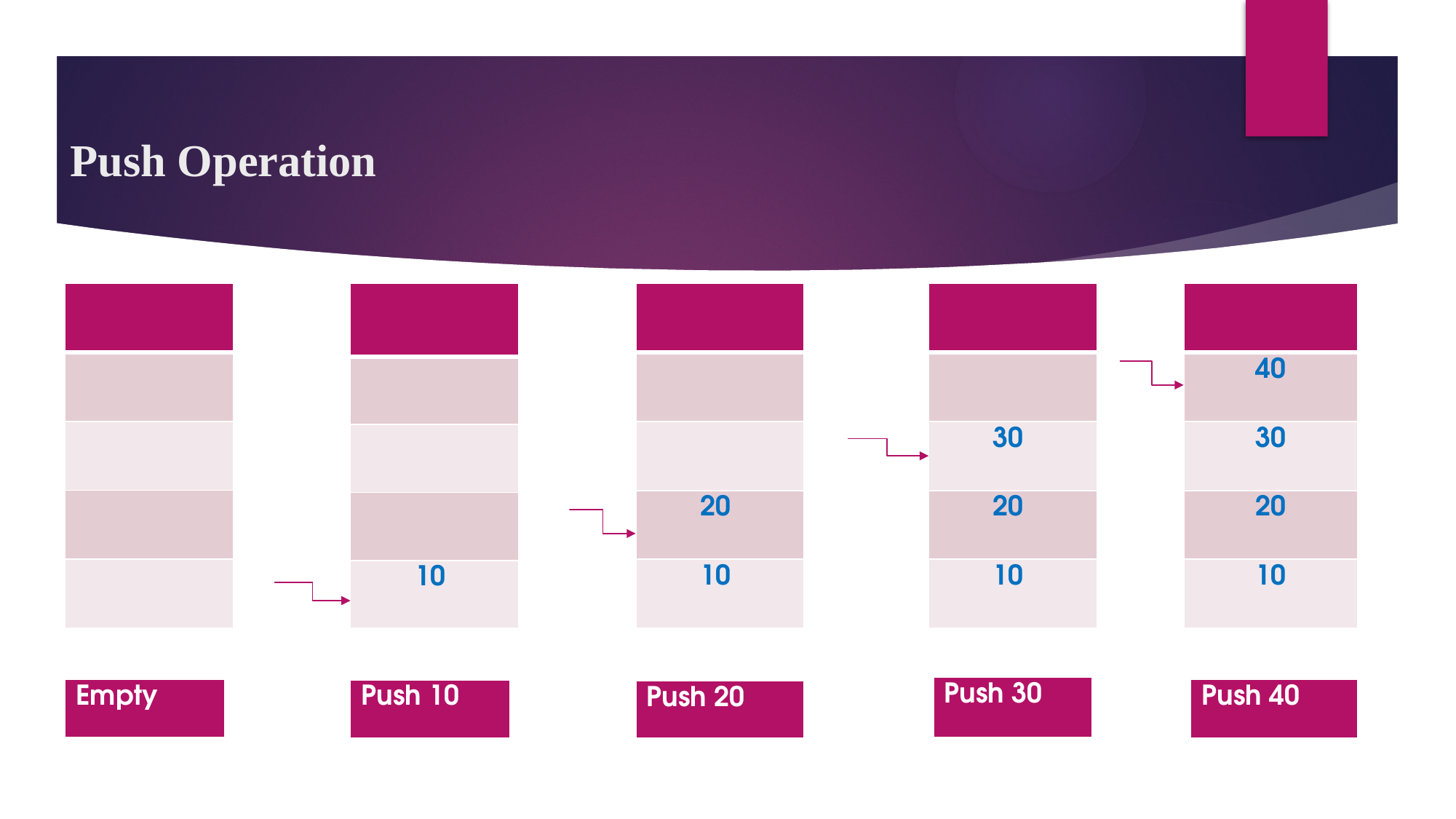

# Push Operation
|  |
| --- |
| 40 |
| 30 |
| 20 |
| 10 |
|  |
| --- |
|  |
|  |
|  |
|  |
|  |
| --- |
|  |
|  |
|  |
| 10 |
|  |
| --- |
|  |
|  |
| 20 |
| 10 |
|  |
| --- |
|  |
| 30 |
| 20 |
| 10 |
| Push 30 |
| --- |
| Empty |
| --- |
| Push 40 |
| --- |
| Push 10 |
| --- |
| Push 20 |
| --- |